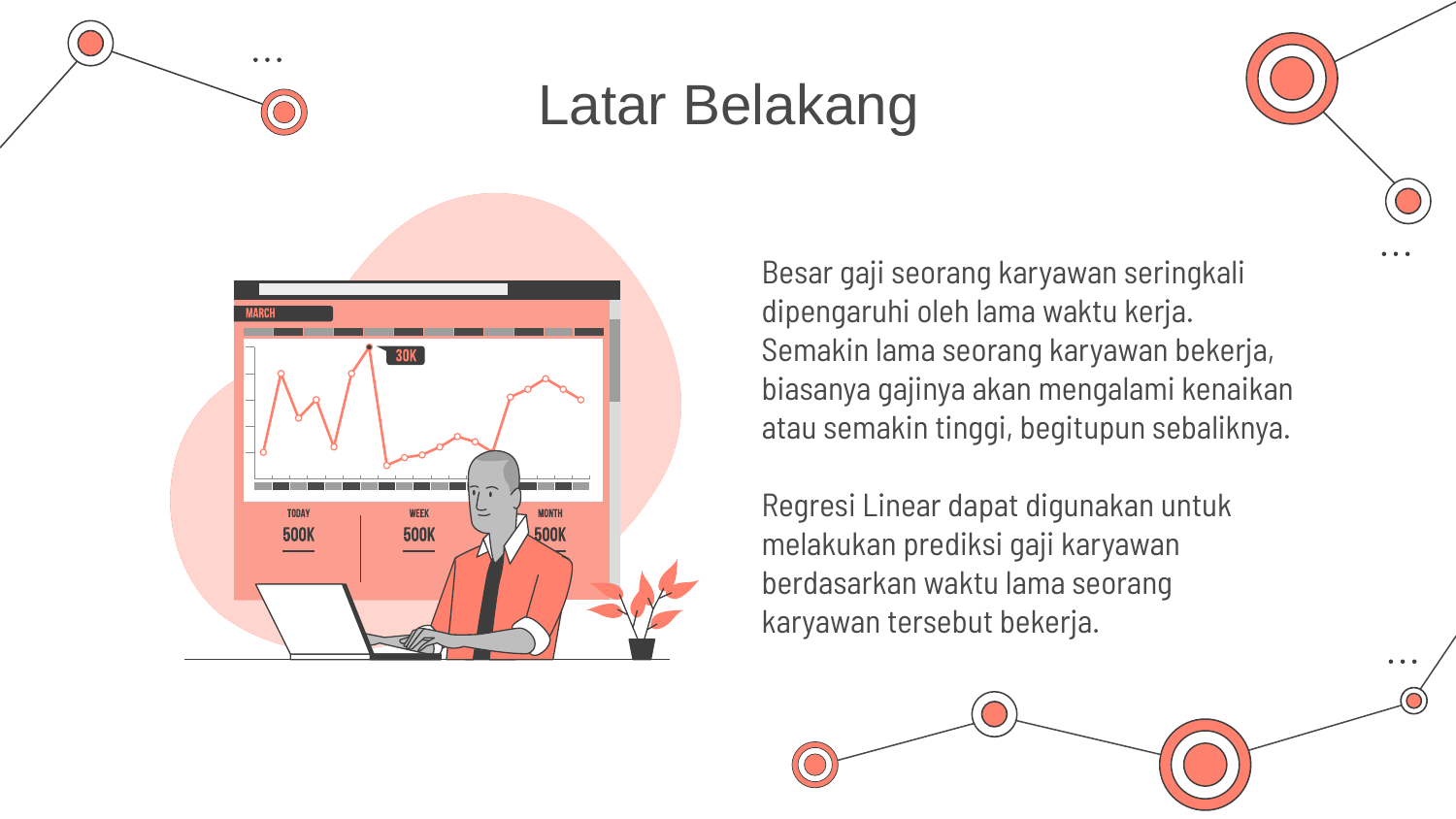

# Latar Belakang

Besar gaji seorang karyawan seringkali dipengaruhi oleh lama waktu kerja. Semakin lama seorang karyawan bekerja, biasanya gajinya akan mengalami kenaikan atau semakin tinggi, begitupun sebaliknya.

Regresi Linear dapat digunakan untuk melakukan prediksi gaji karyawan berdasarkan waktu lama seorang karyawan tersebut bekerja.